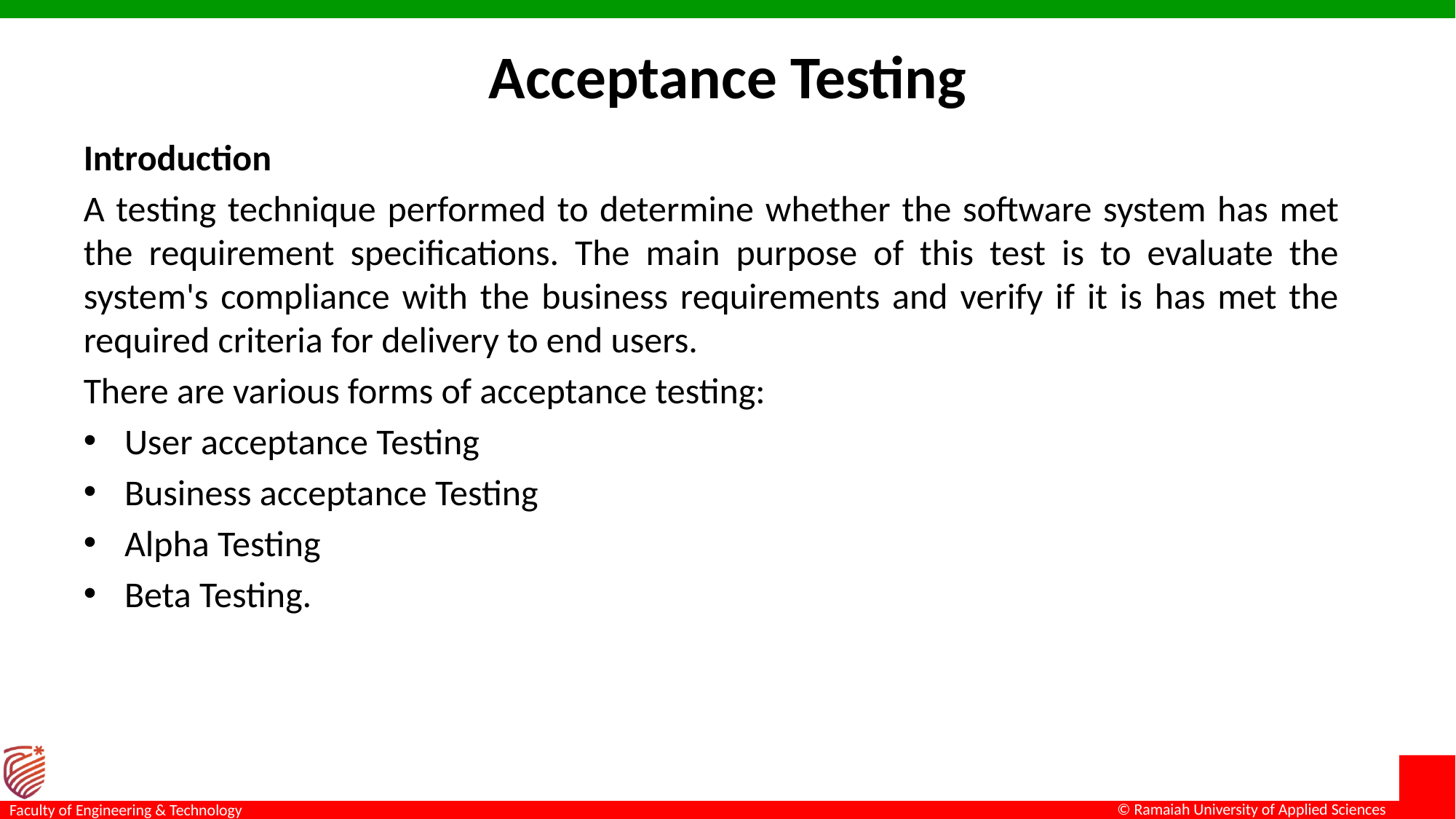

# Acceptance Testing
Introduction
A testing technique performed to determine whether the software system has met the requirement specifications. The main purpose of this test is to evaluate the system's compliance with the business requirements and verify if it is has met the required criteria for delivery to end users.
There are various forms of acceptance testing:
User acceptance Testing
Business acceptance Testing
Alpha Testing
Beta Testing.